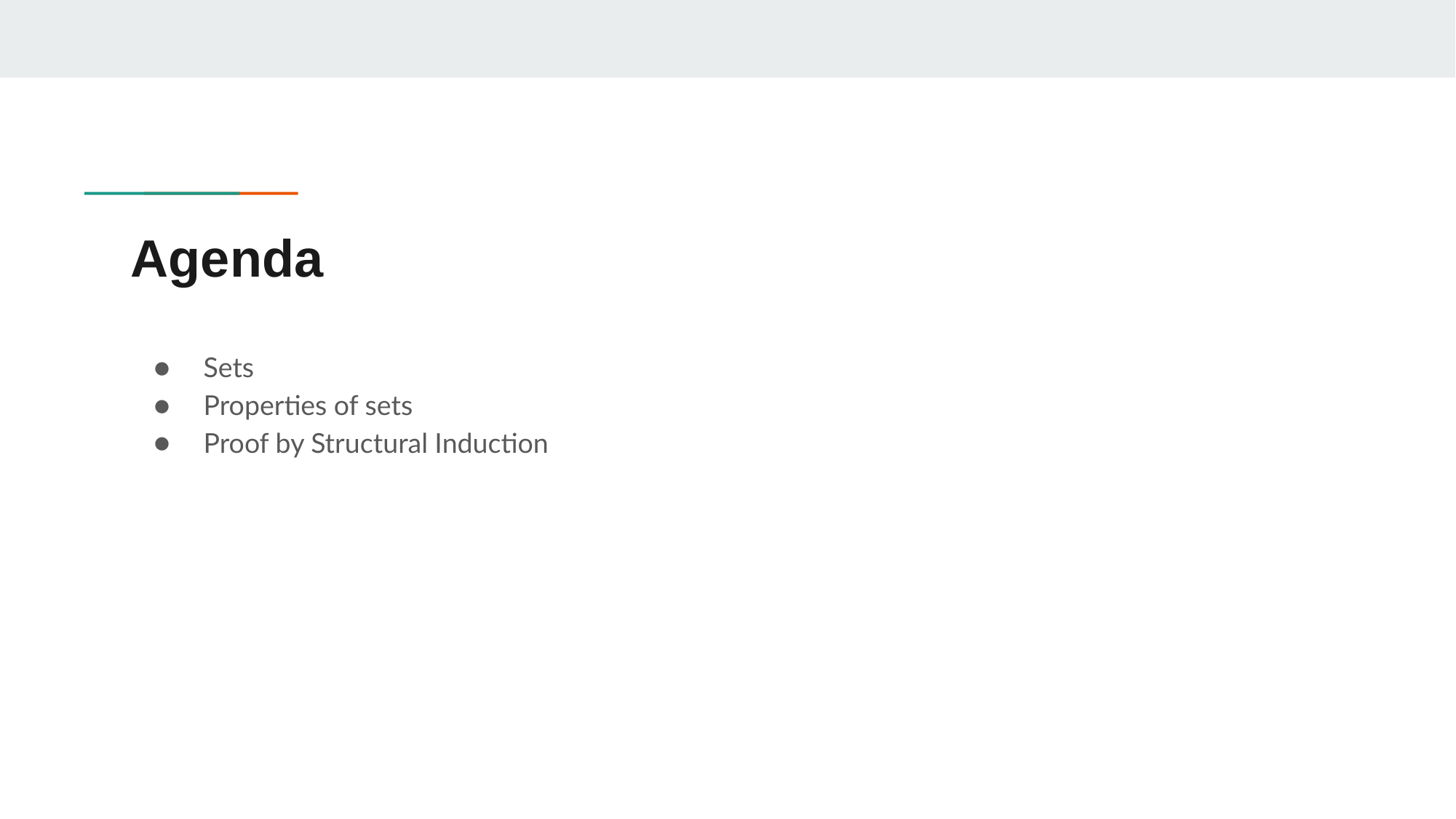

# Agenda
Sets
Properties of sets
Proof by Structural Induction